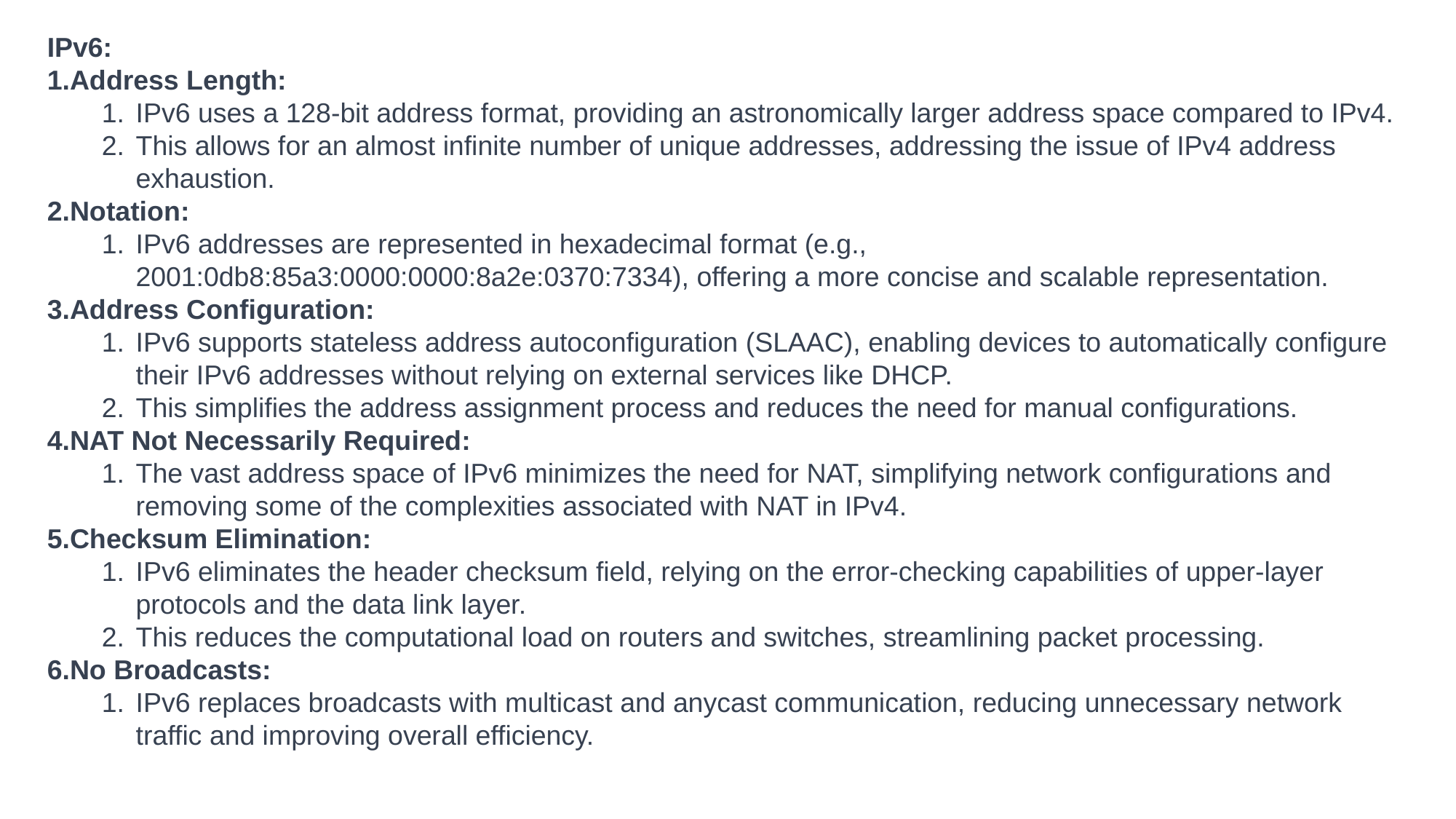

IPv6:
Address Length:
IPv6 uses a 128-bit address format, providing an astronomically larger address space compared to IPv4.
This allows for an almost infinite number of unique addresses, addressing the issue of IPv4 address exhaustion.
Notation:
IPv6 addresses are represented in hexadecimal format (e.g., 2001:0db8:85a3:0000:0000:8a2e:0370:7334), offering a more concise and scalable representation.
Address Configuration:
IPv6 supports stateless address autoconfiguration (SLAAC), enabling devices to automatically configure their IPv6 addresses without relying on external services like DHCP.
This simplifies the address assignment process and reduces the need for manual configurations.
NAT Not Necessarily Required:
The vast address space of IPv6 minimizes the need for NAT, simplifying network configurations and removing some of the complexities associated with NAT in IPv4.
Checksum Elimination:
IPv6 eliminates the header checksum field, relying on the error-checking capabilities of upper-layer protocols and the data link layer.
This reduces the computational load on routers and switches, streamlining packet processing.
No Broadcasts:
IPv6 replaces broadcasts with multicast and anycast communication, reducing unnecessary network traffic and improving overall efficiency.